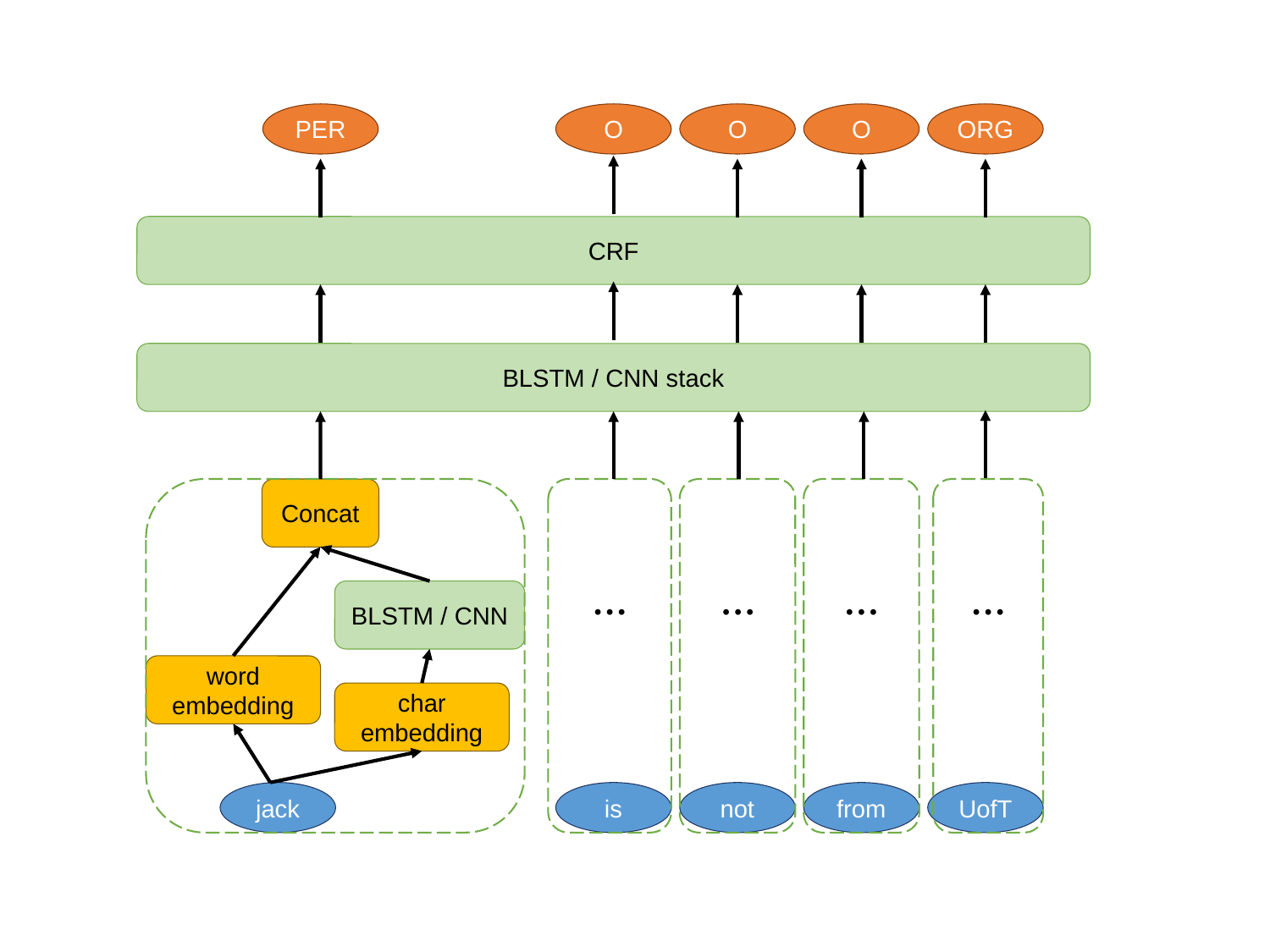

PER
O
O
O
ORG
CRF
BLSTM / CNN stack

Concat
…
…
…
…
BLSTM / CNN
word
embedding
char
embedding
jack
is
not
from
UofT